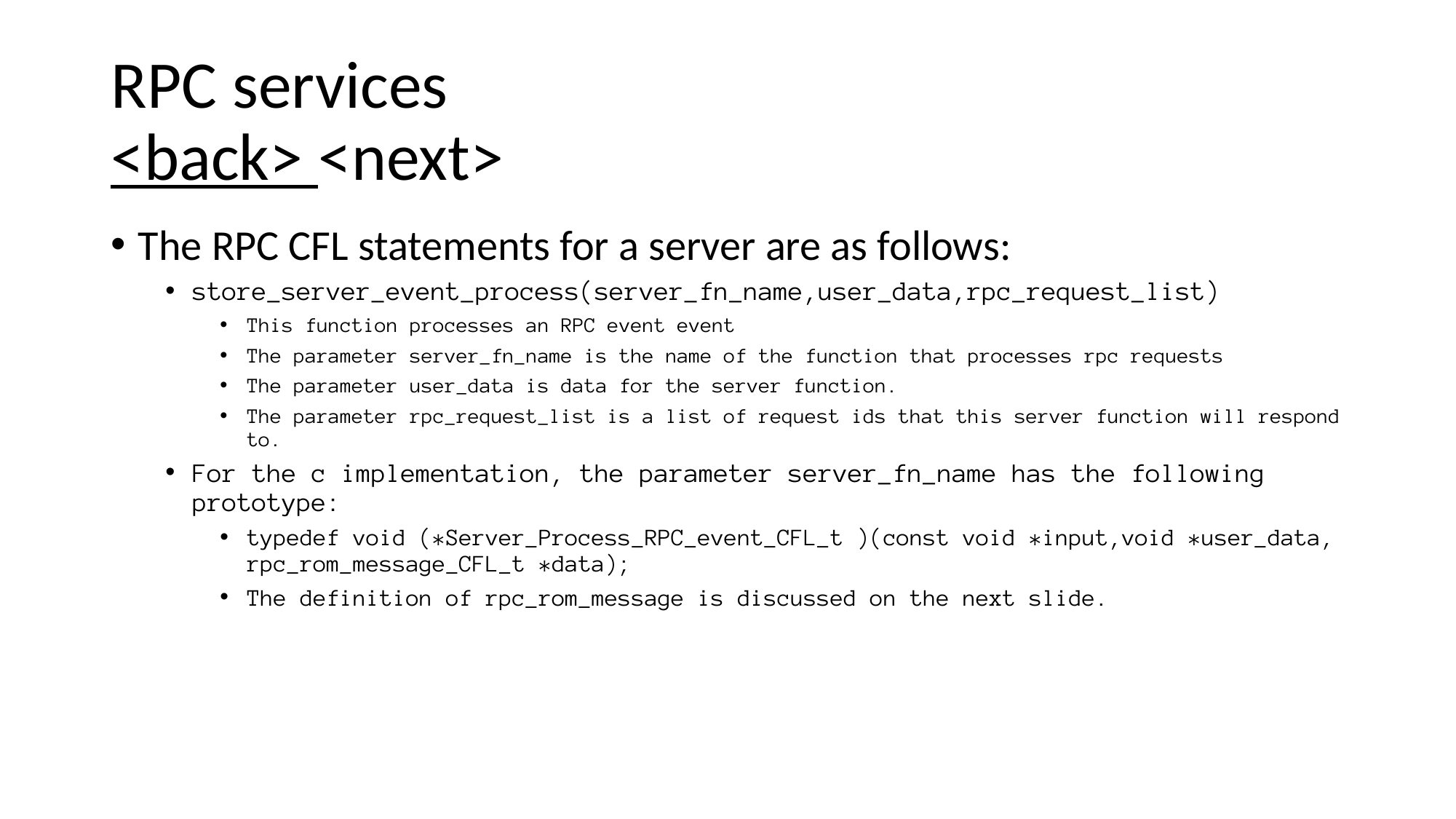

# RPC services <back> <next>
The RPC CFL statements for a server are as follows:
store_server_event_process(server_fn_name,user_data,rpc_request_list)
This function processes an RPC event event
The parameter server_fn_name is the name of the function that processes rpc requests
The parameter user_data is data for the server function.
The parameter rpc_request_list is a list of request ids that this server function will respond to.
For the c implementation, the parameter server_fn_name has the following prototype:
typedef void (*Server_Process_RPC_event_CFL_t )(const void *input,void *user_data, rpc_rom_message_CFL_t *data);
The definition of rpc_rom_message is discussed on the next slide.